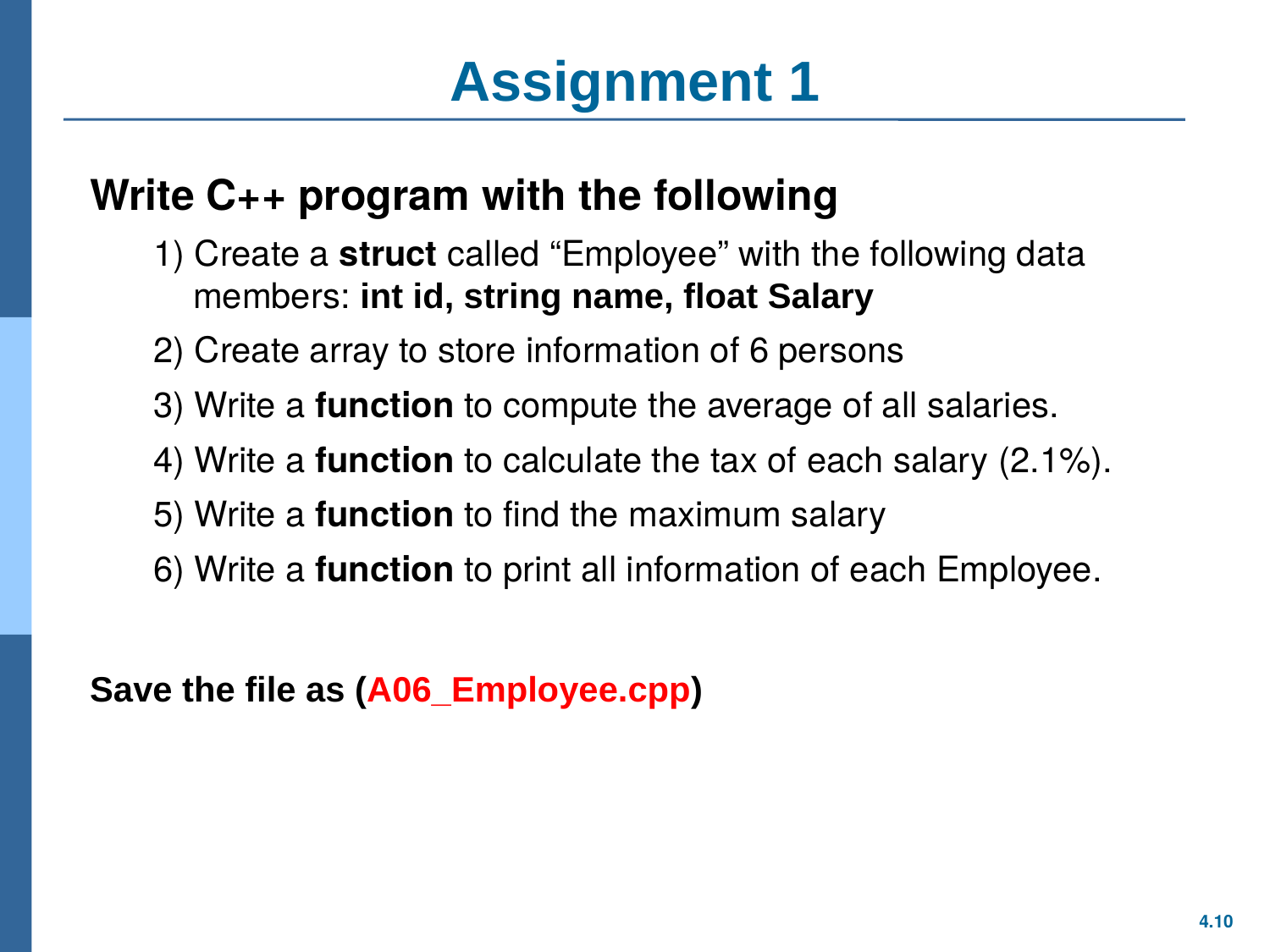

# Assignment 1
Write C++ program with the following
1) Create a struct called “Employee” with the following data members: int id, string name, float Salary
2) Create array to store information of 6 persons
3) Write a function to compute the average of all salaries.
4) Write a function to calculate the tax of each salary (2.1%).
5) Write a function to find the maximum salary
6) Write a function to print all information of each Employee.

Save the file as (A06_Employee.cpp)